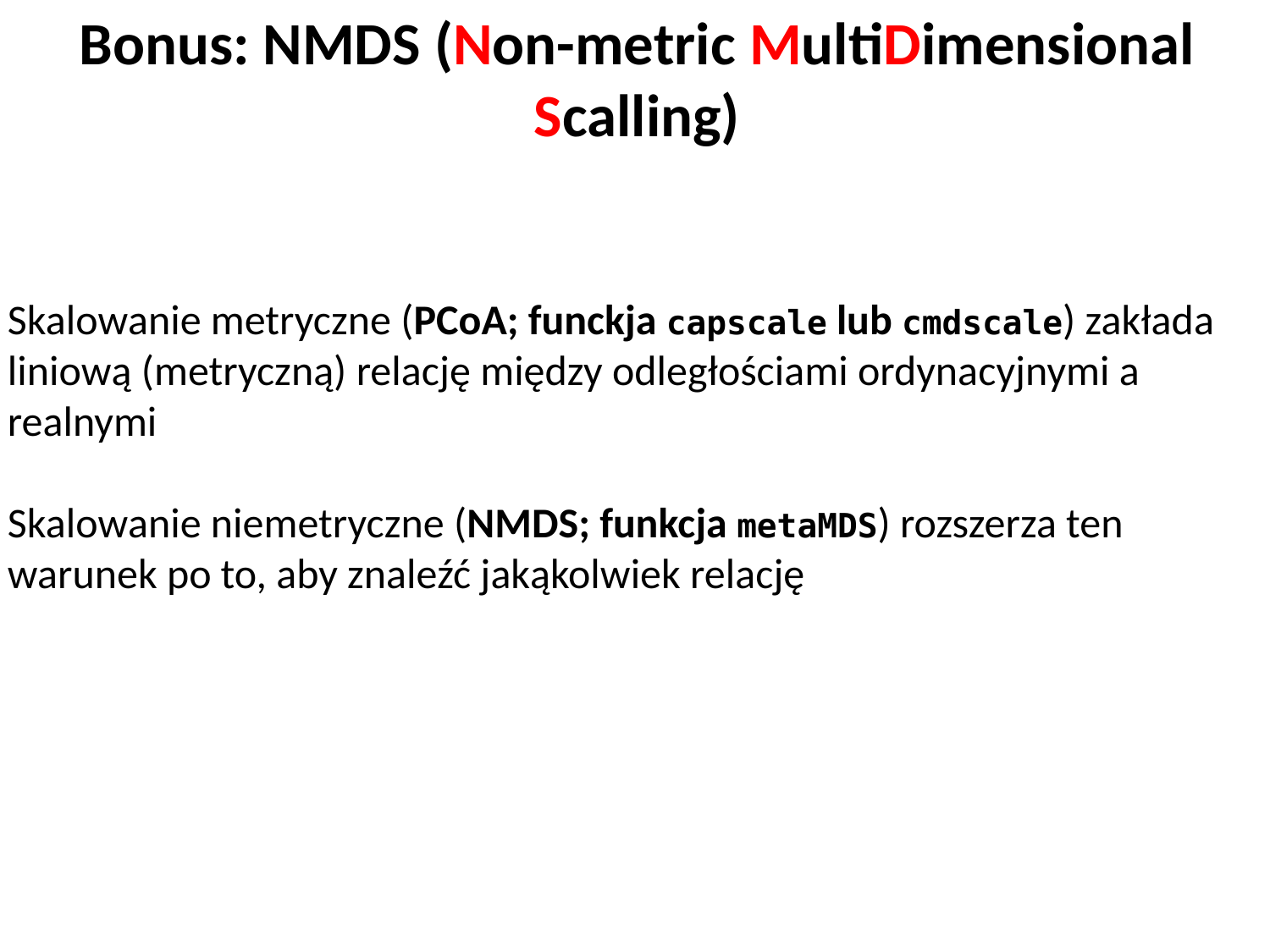

Bonus: NMDS (Non-metric MultiDimensional Scalling)
Skalowanie metryczne (PCoA; funckja capscale lub cmdscale) zakłada liniową (metryczną) relację między odległościami ordynacyjnymi a realnymi

Skalowanie niemetryczne (NMDS; funkcja metaMDS) rozszerza ten warunek po to, aby znaleźć jakąkolwiek relację